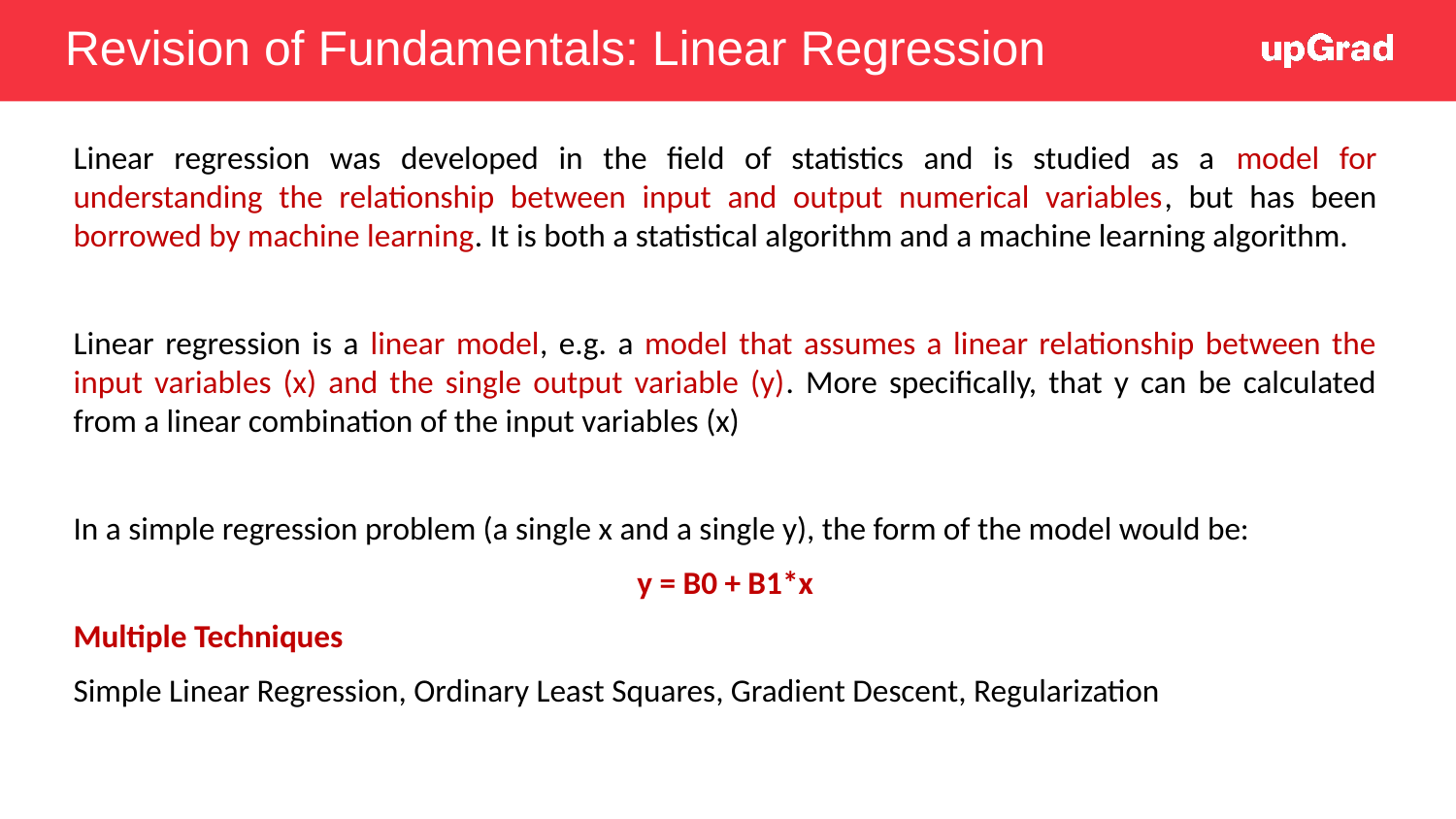

# Revision of Fundamentals: Linear Regression
Linear regression was developed in the field of statistics and is studied as a model for understanding the relationship between input and output numerical variables, but has been borrowed by machine learning. It is both a statistical algorithm and a machine learning algorithm.

Linear regression is a linear model, e.g. a model that assumes a linear relationship between the input variables (x) and the single output variable (y). More specifically, that y can be calculated from a linear combination of the input variables (x)

In a simple regression problem (a single x and a single y), the form of the model would be:
y = B0 + B1*x
Multiple Techniques
Simple Linear Regression, Ordinary Least Squares, Gradient Descent, Regularization